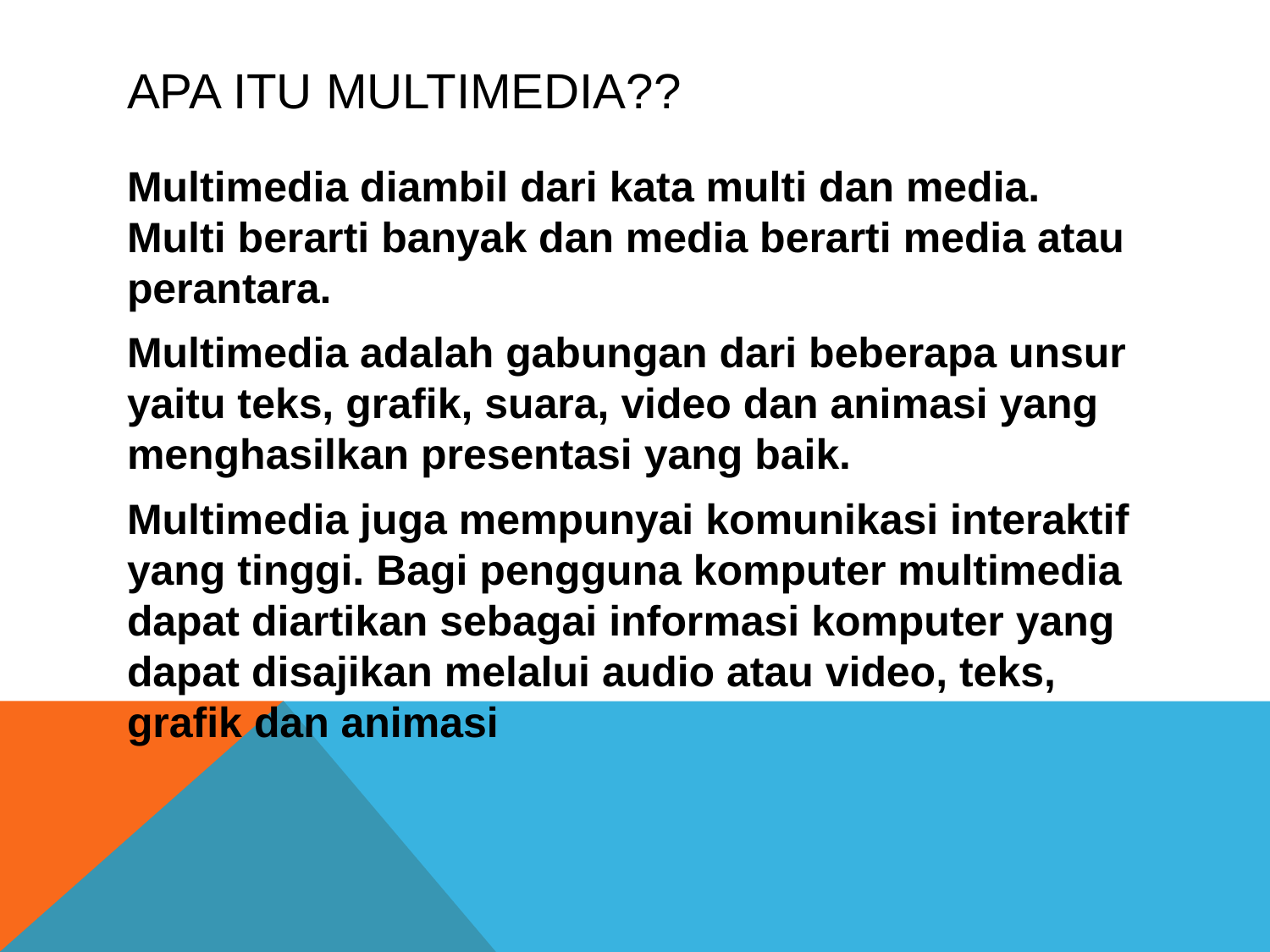

# Apa itu multimedia??
Multimedia diambil dari kata multi dan media. Multi berarti banyak dan media berarti media atau perantara.
Multimedia adalah gabungan dari beberapa unsur yaitu teks, grafik, suara, video dan animasi yang menghasilkan presentasi yang baik.
Multimedia juga mempunyai komunikasi interaktif yang tinggi. Bagi pengguna komputer multimedia dapat diartikan sebagai informasi komputer yang dapat disajikan melalui audio atau video, teks, grafik dan animasi